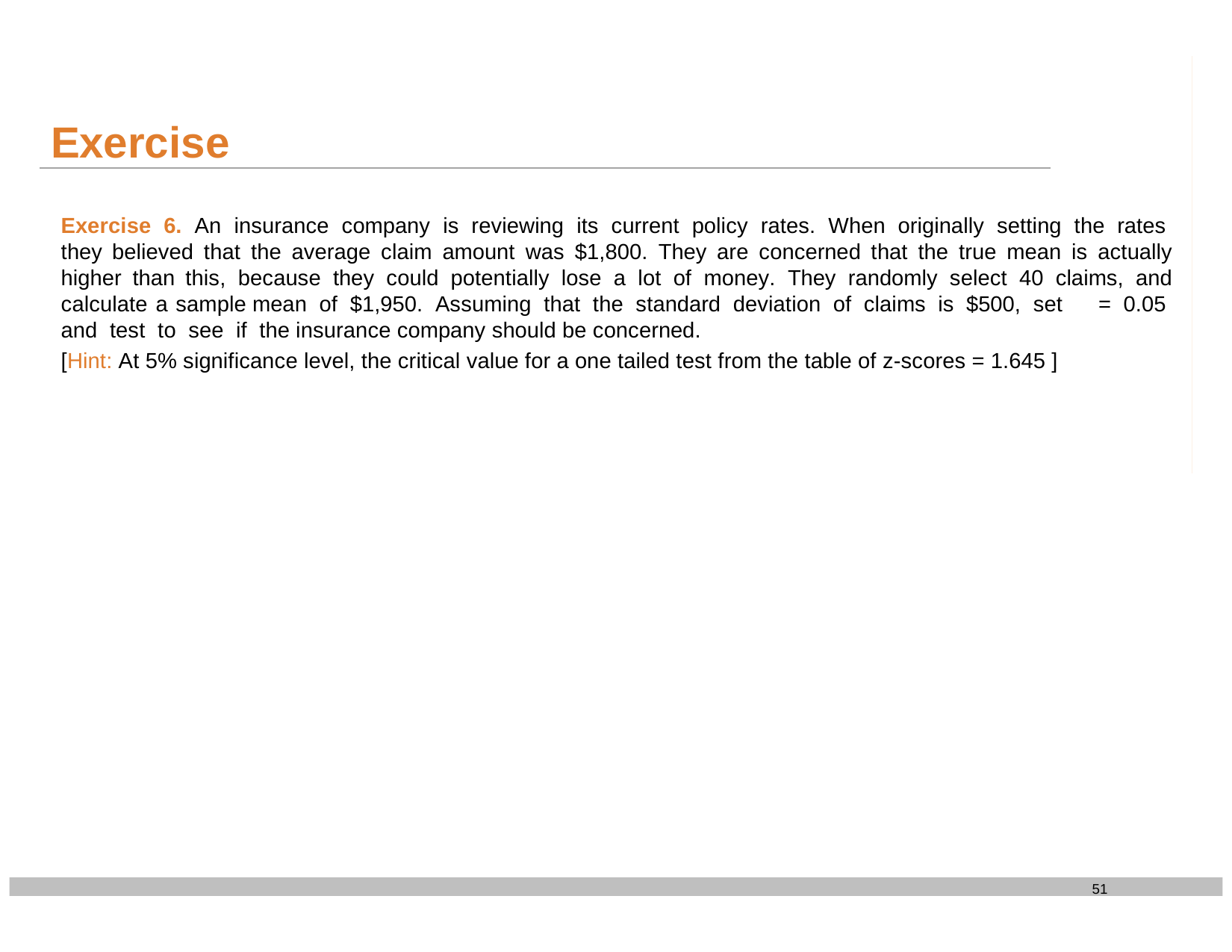

# Exercise
Exercise  6.  An  insurance  company  is  reviewing  its  current  policy  rates.  When  originally  setting  the  rates  they believed that the average claim amount was $1,800. They are concerned that the true mean is actually higher than this, because they could potentially lose a lot of money. They randomly select 40 claims, and calculate a sample mean  of  $1,950.  Assuming  that  the  standard  deviation  of  claims  is  $500,  set     =  0.05  and  test  to  see  if  the insurance company should be concerned.
[Hint: At 5% significance level, the critical value for a one tailed test from the table of z-scores = 1.645 ]

51